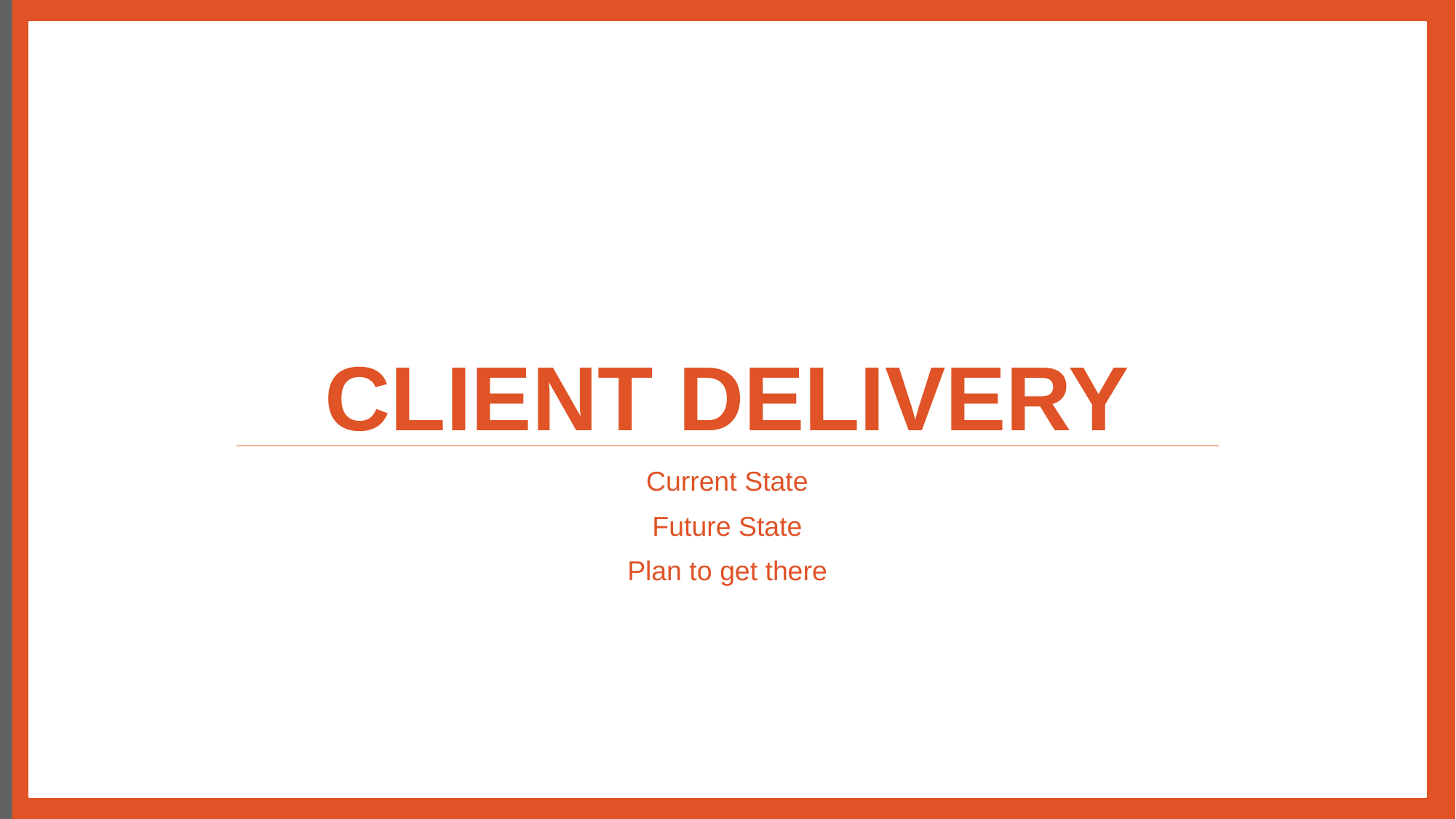

# Client Delivery
Current State
Future State
Plan to get there